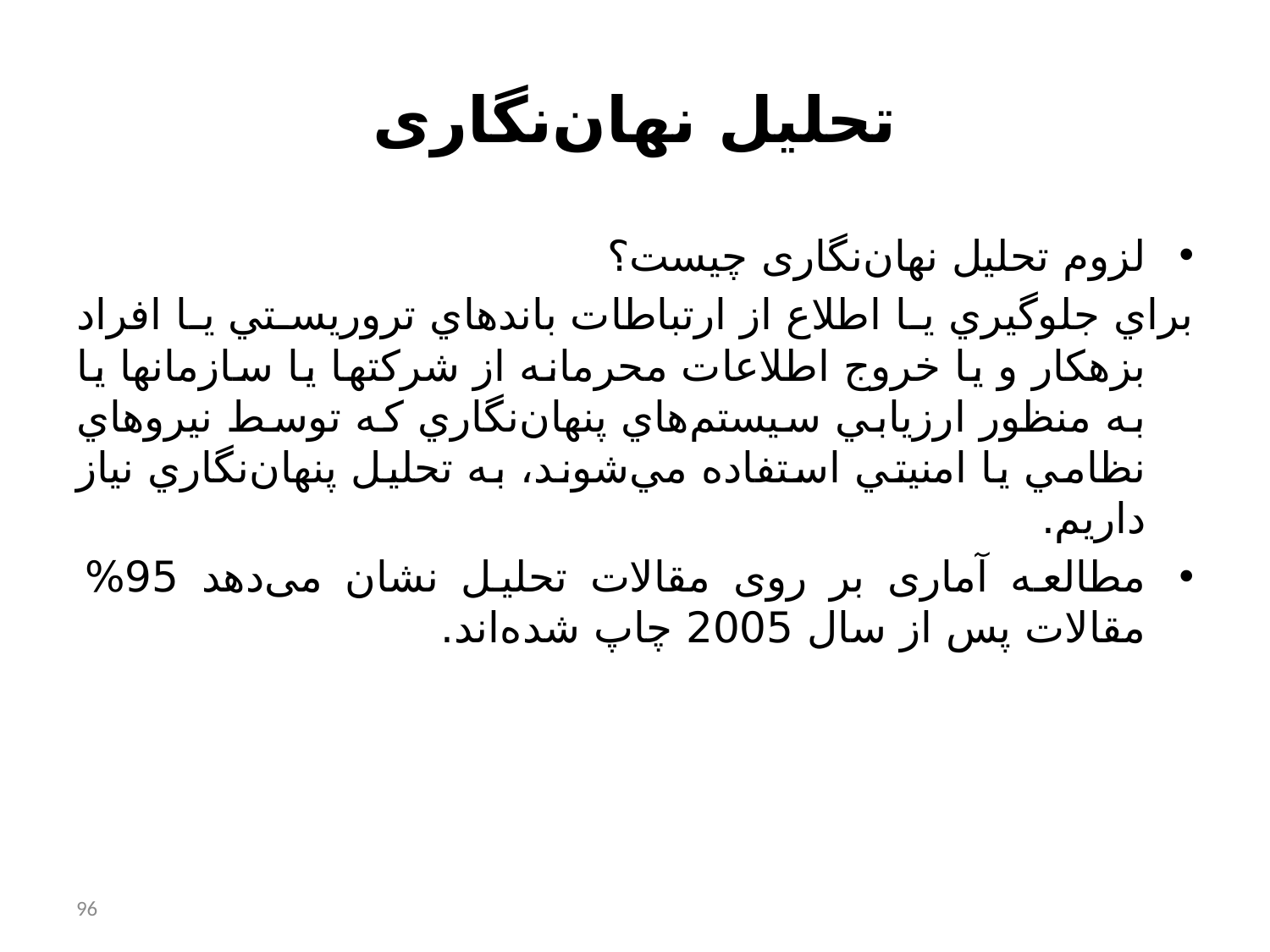

# تحلیل نهان‌نگاری
لزوم تحلیل نهان‌نگاری چیست؟
	براي جلوگيري يا اطلاع از ارتباطات باندهاي تروريستي يا افراد بزهكار و يا خروج اطلاعات محرمانه از شركتها يا سازمانها يا به منظور ارزيابي سيستم‌هاي پنهان‌نگاري كه توسط نيروهاي نظامي يا امنيتي استفاده مي‌شوند، به تحليل پنهان‌نگاري نياز داريم.
مطالعه آماری بر روی مقالات تحلیل نشان می‌دهد 95% مقالات پس از سال 2005 چاپ شده‌اند.
96